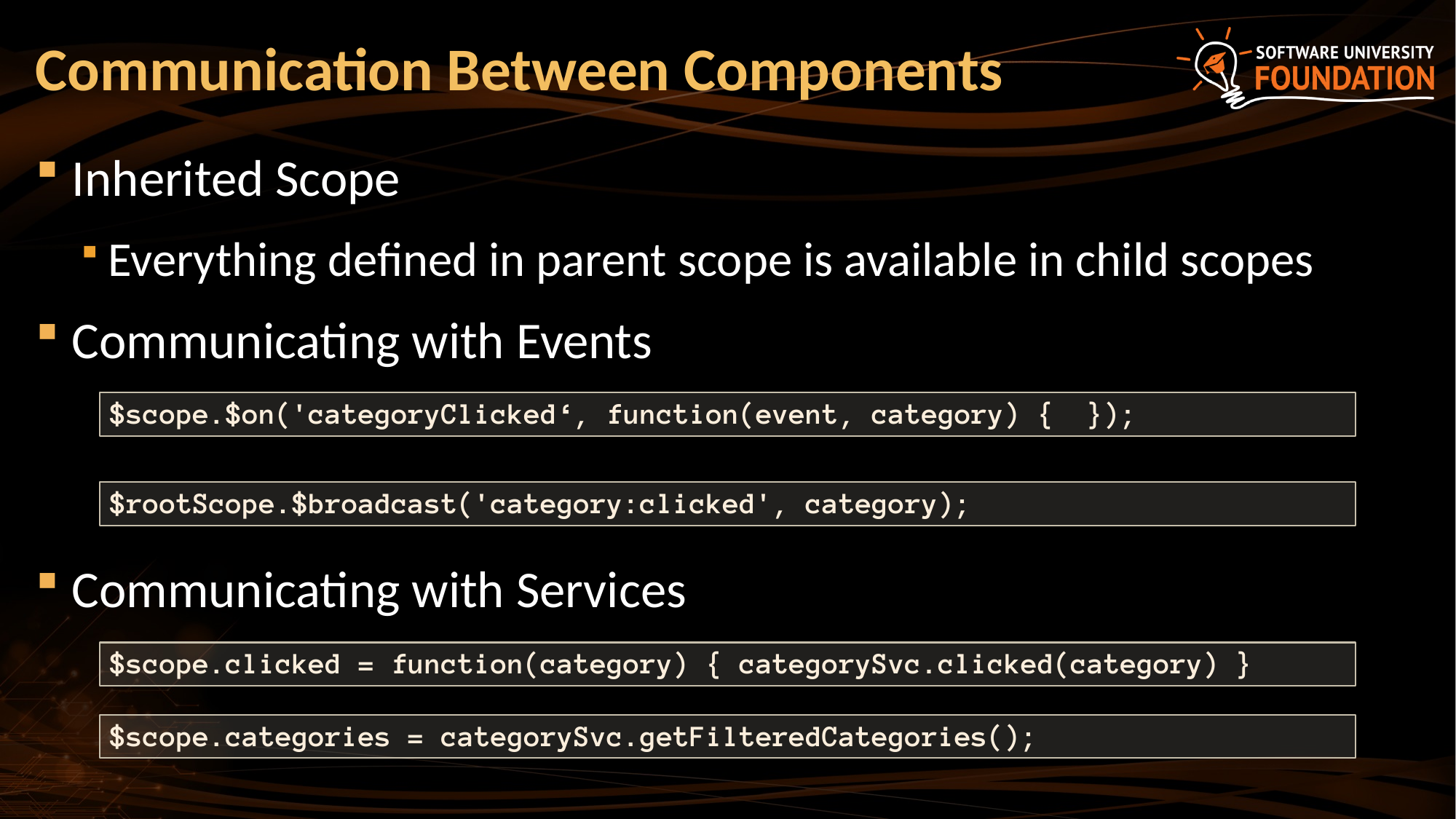

# Communication Between Components
Inherited Scope
Everything defined in parent scope is available in child scopes
Communicating with Events

Communicating with Services

$scope.$on('categoryClicked‘, function(event, category) {  });
$rootScope.$broadcast('category:clicked', category);
$scope.clicked = function(category) { categorySvc.clicked(category) }
$scope.categories = categorySvc.getFilteredCategories();